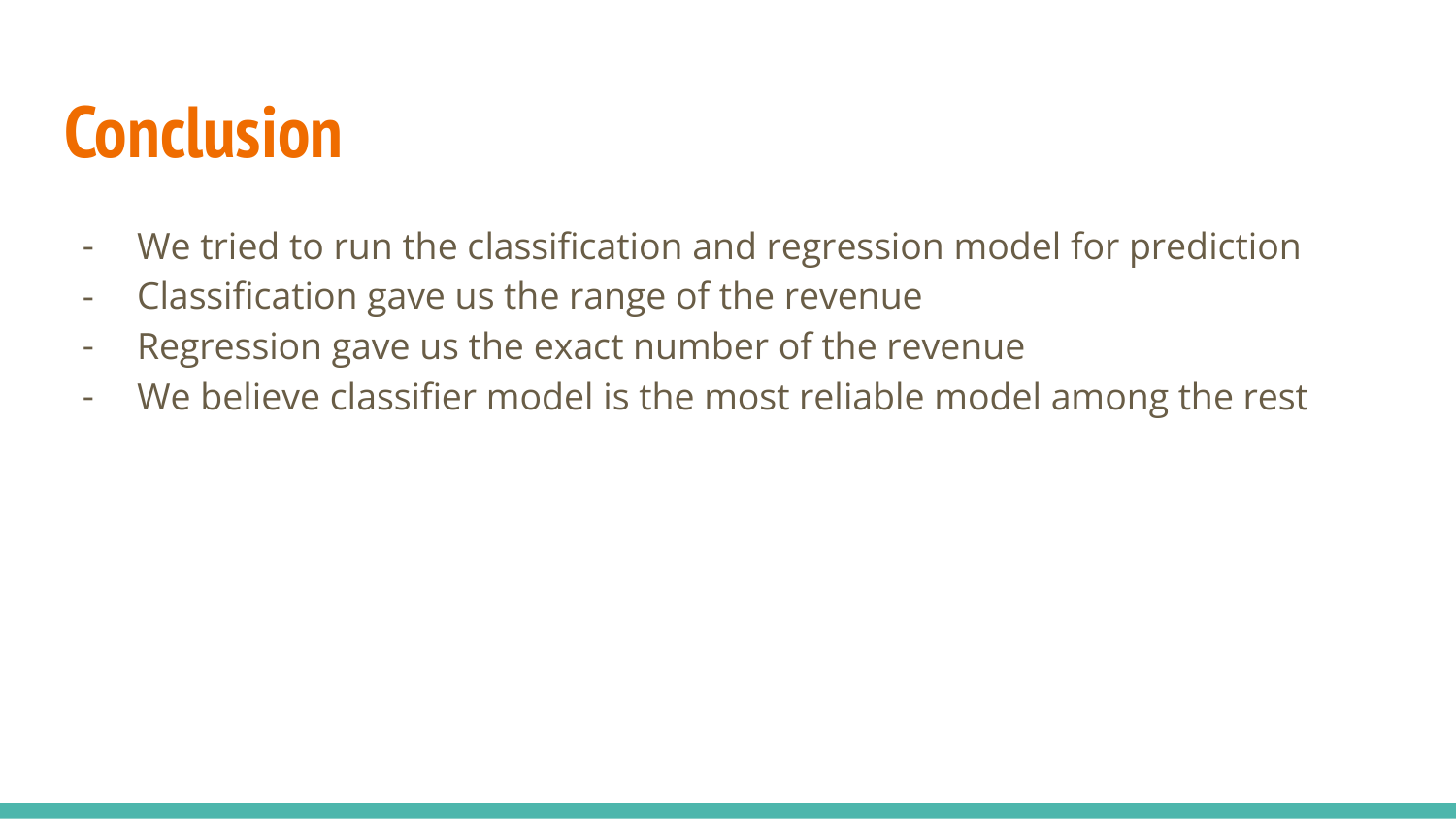

# Conclusion
We tried to run the classification and regression model for prediction
Classification gave us the range of the revenue
Regression gave us the exact number of the revenue
We believe classifier model is the most reliable model among the rest